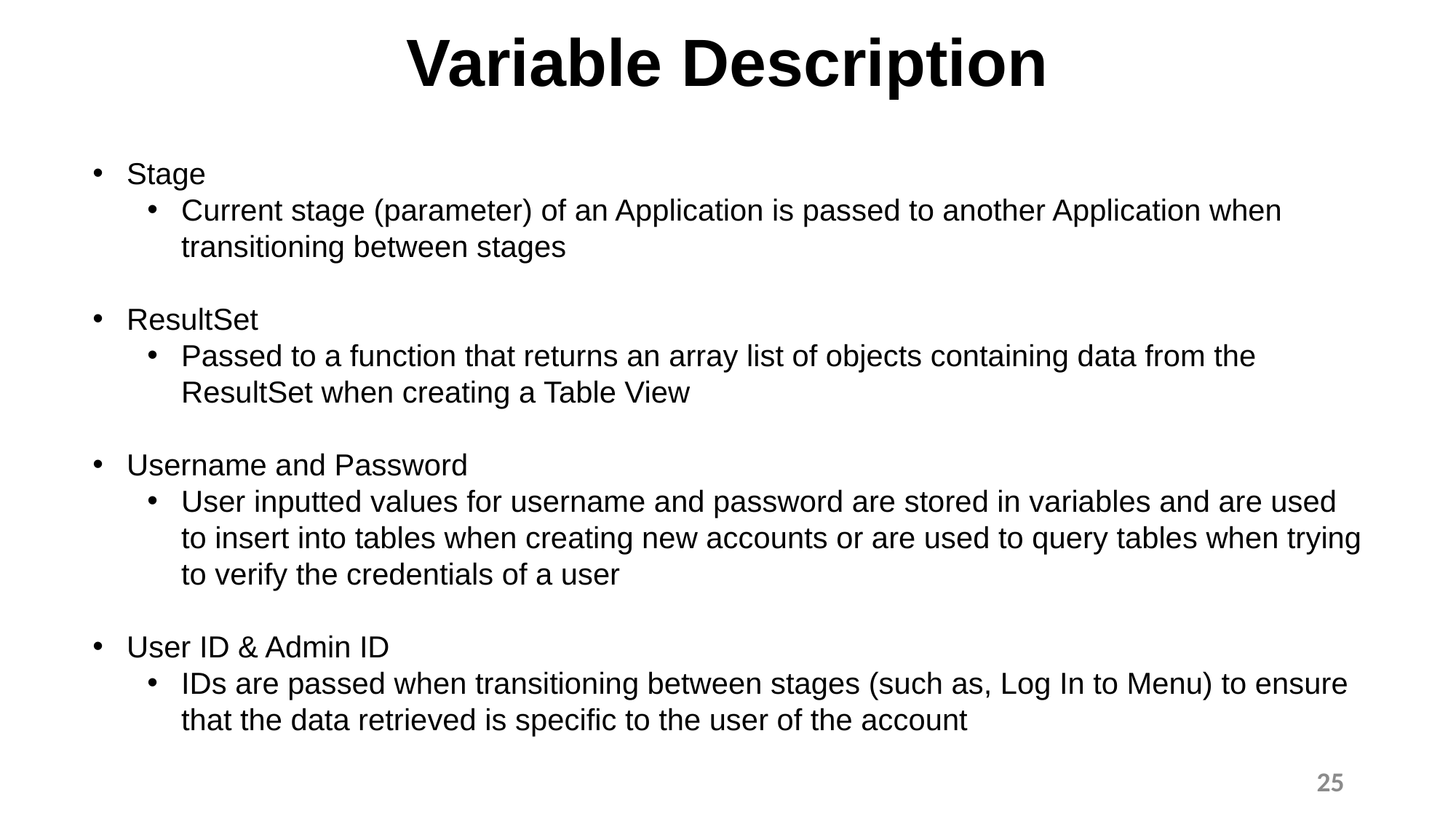

# Variable Description
Stage
Current stage (parameter) of an Application is passed to another Application when transitioning between stages

ResultSet
Passed to a function that returns an array list of objects containing data from the ResultSet when creating a Table View

Username and Password
User inputted values for username and password are stored in variables and are used to insert into tables when creating new accounts or are used to query tables when trying to verify the credentials of a user

User ID & Admin ID
IDs are passed when transitioning between stages (such as, Log In to Menu) to ensure that the data retrieved is specific to the user of the account

25